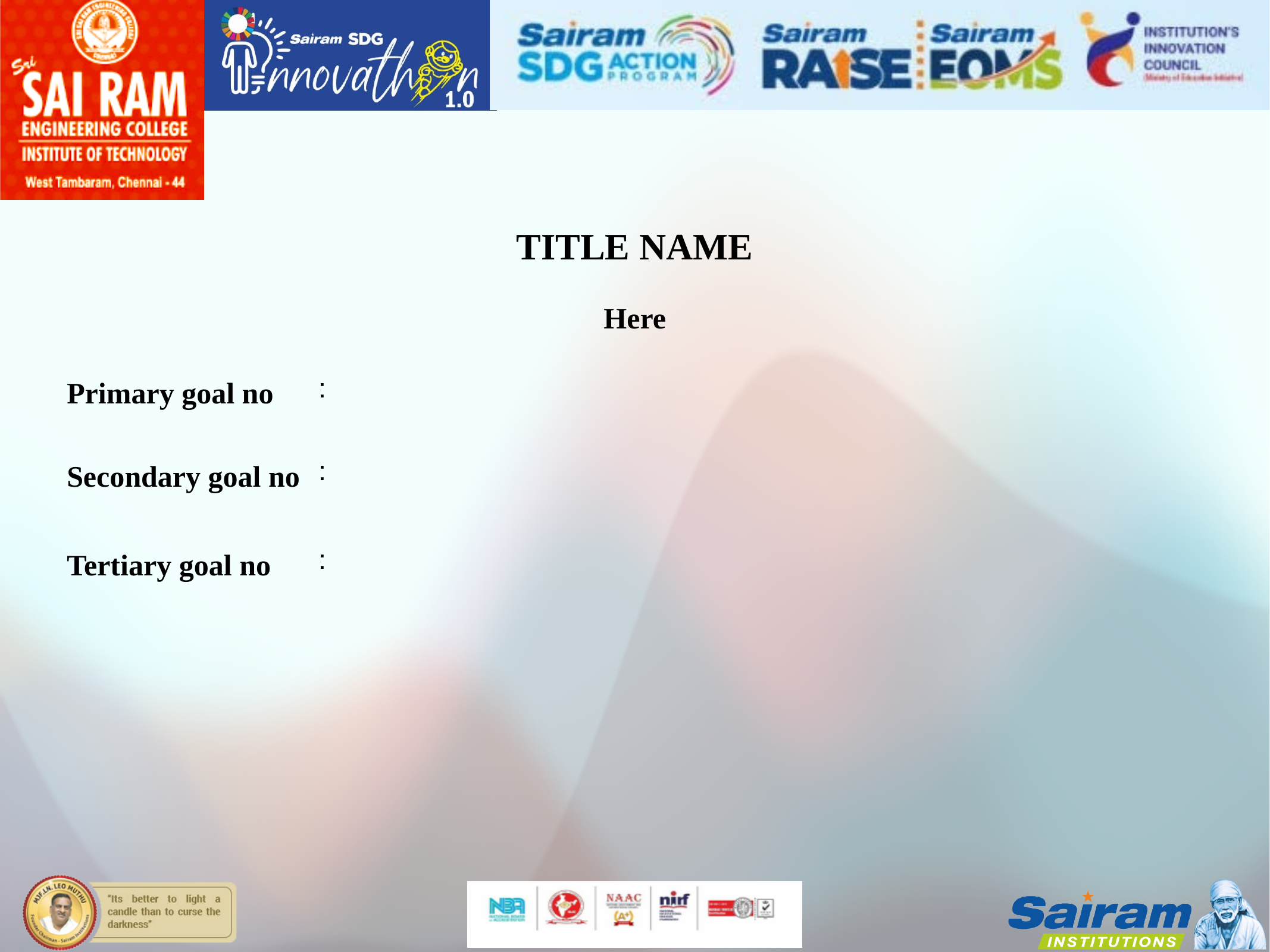

| Title Name |  |  |
| --- | --- | --- |
| Here |  |  |
| Primary goal no | : |  |
| Secondary goal no | : |  |
| Tertiary goal no | : |  |